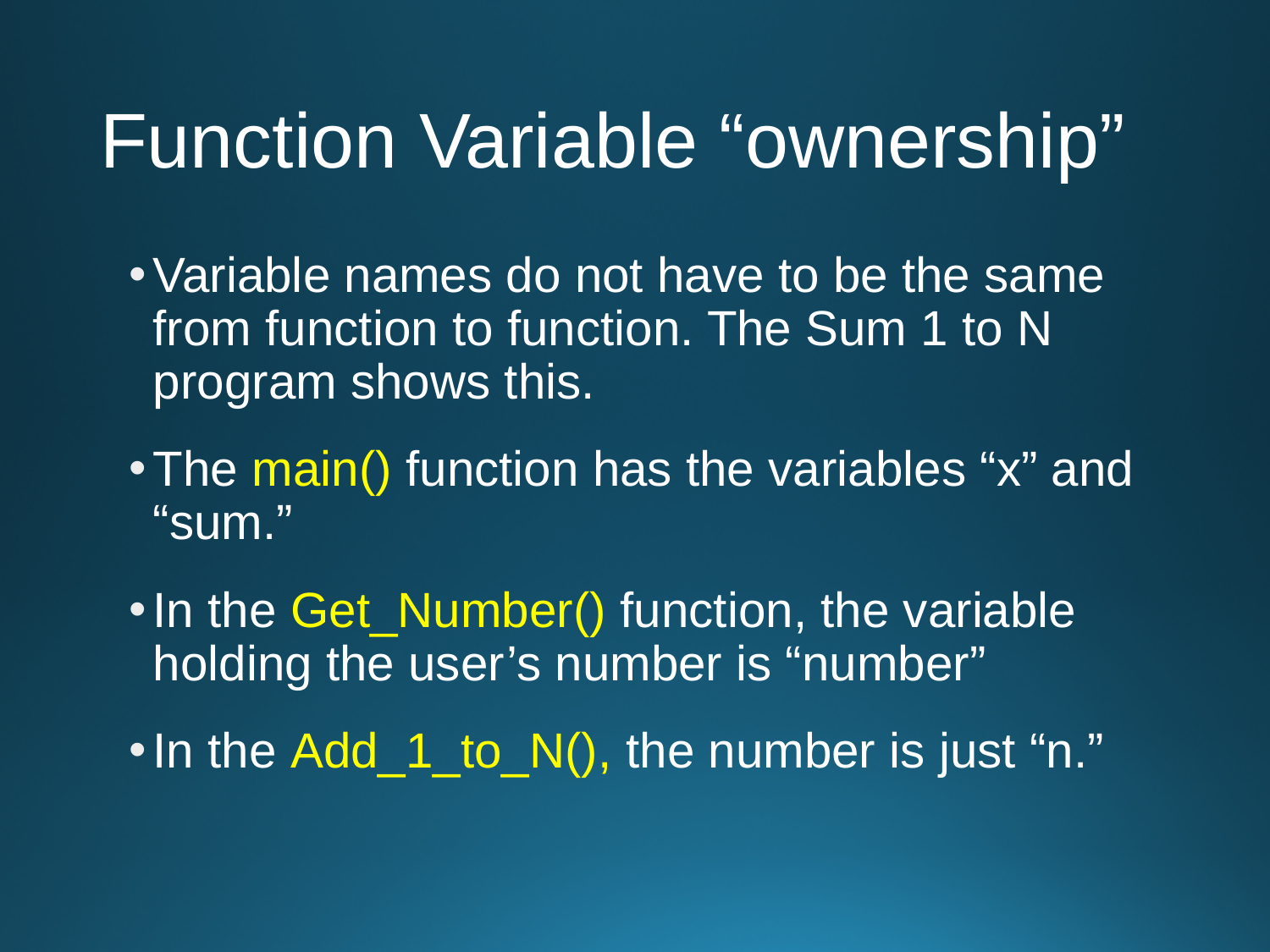

# Function Variable “ownership”
Variable names do not have to be the same from function to function. The Sum 1 to N program shows this.
The main() function has the variables “x” and “sum.”
In the Get_Number() function, the variable holding the user’s number is “number”
In the Add_1_to_N(), the number is just “n.”